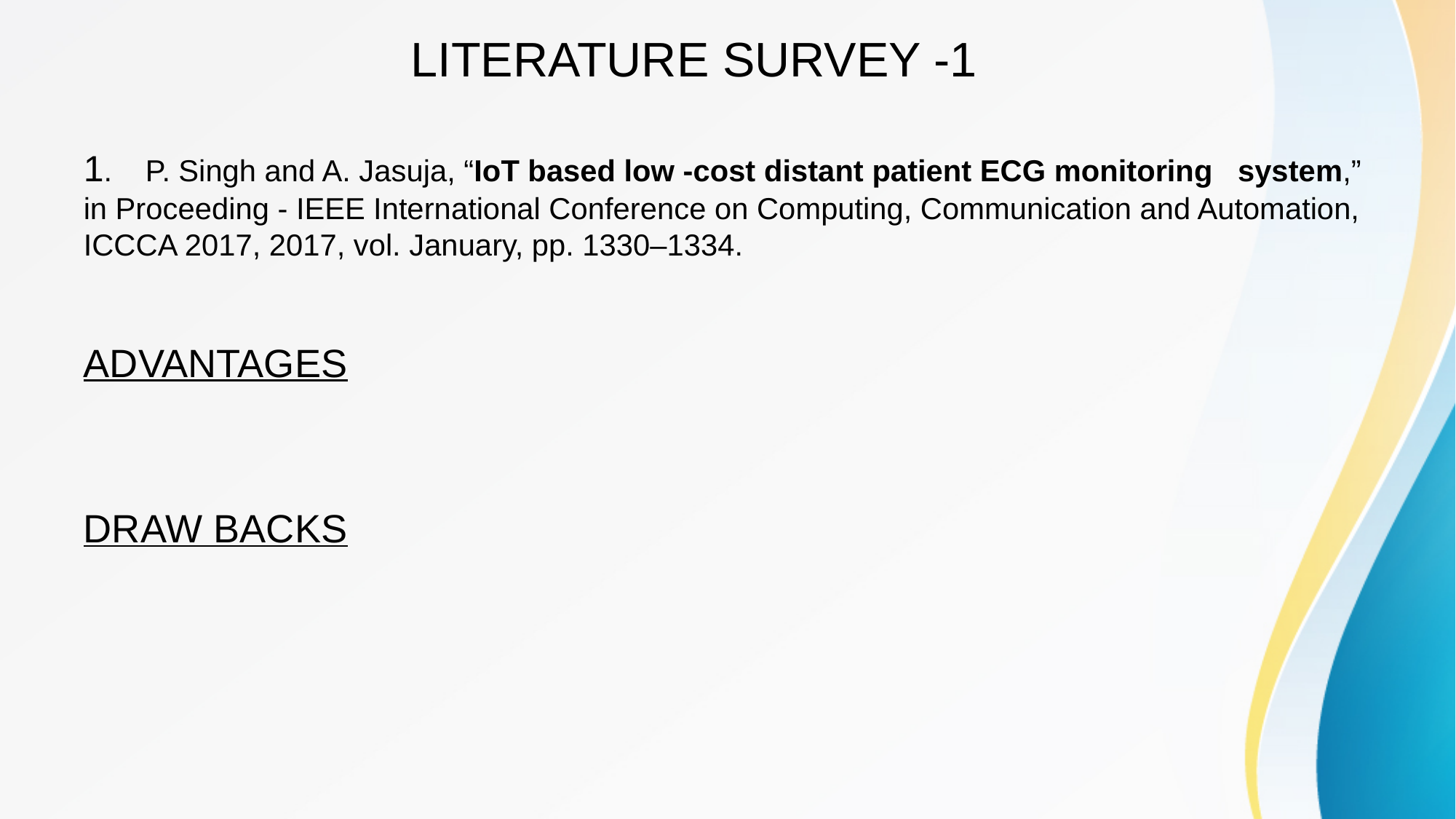

# LITERATURE SURVEY -1
1.    P. Singh and A. Jasuja, “IoT based low -cost distant patient ECG monitoring   system,” in Proceeding - IEEE International Conference on Computing, Communication and Automation, ICCCA 2017, 2017, vol. January, pp. 1330–1334.

ADVANTAGES

DRAW BACKS